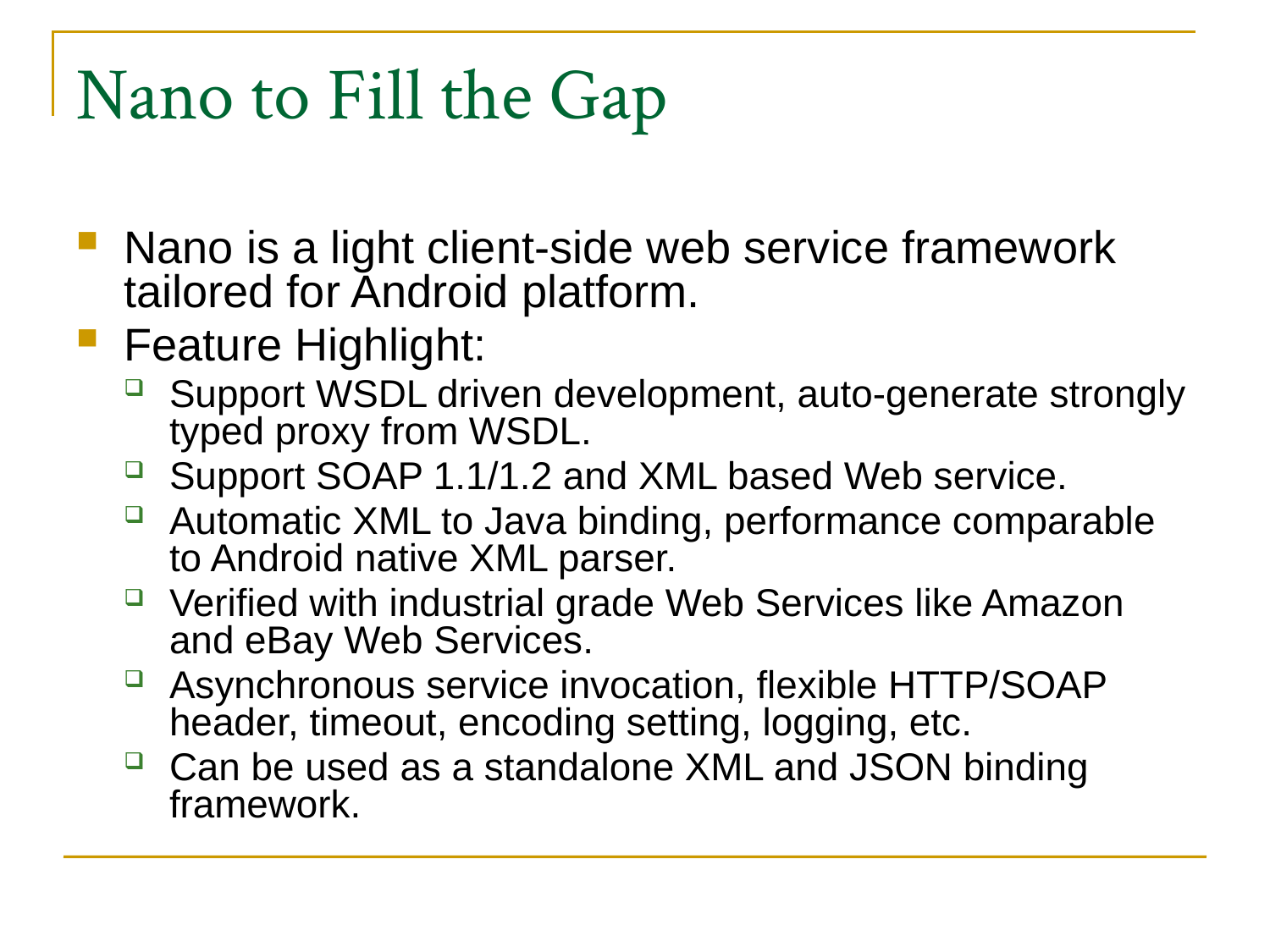

# Nano to Fill the Gap
Nano is a light client-side web service framework tailored for Android platform.
Feature Highlight:
Support WSDL driven development, auto-generate strongly typed proxy from WSDL.
Support SOAP 1.1/1.2 and XML based Web service.
Automatic XML to Java binding, performance comparable to Android native XML parser.
Verified with industrial grade Web Services like Amazon and eBay Web Services.
Asynchronous service invocation, flexible HTTP/SOAP header, timeout, encoding setting, logging, etc.
Can be used as a standalone XML and JSON binding framework.